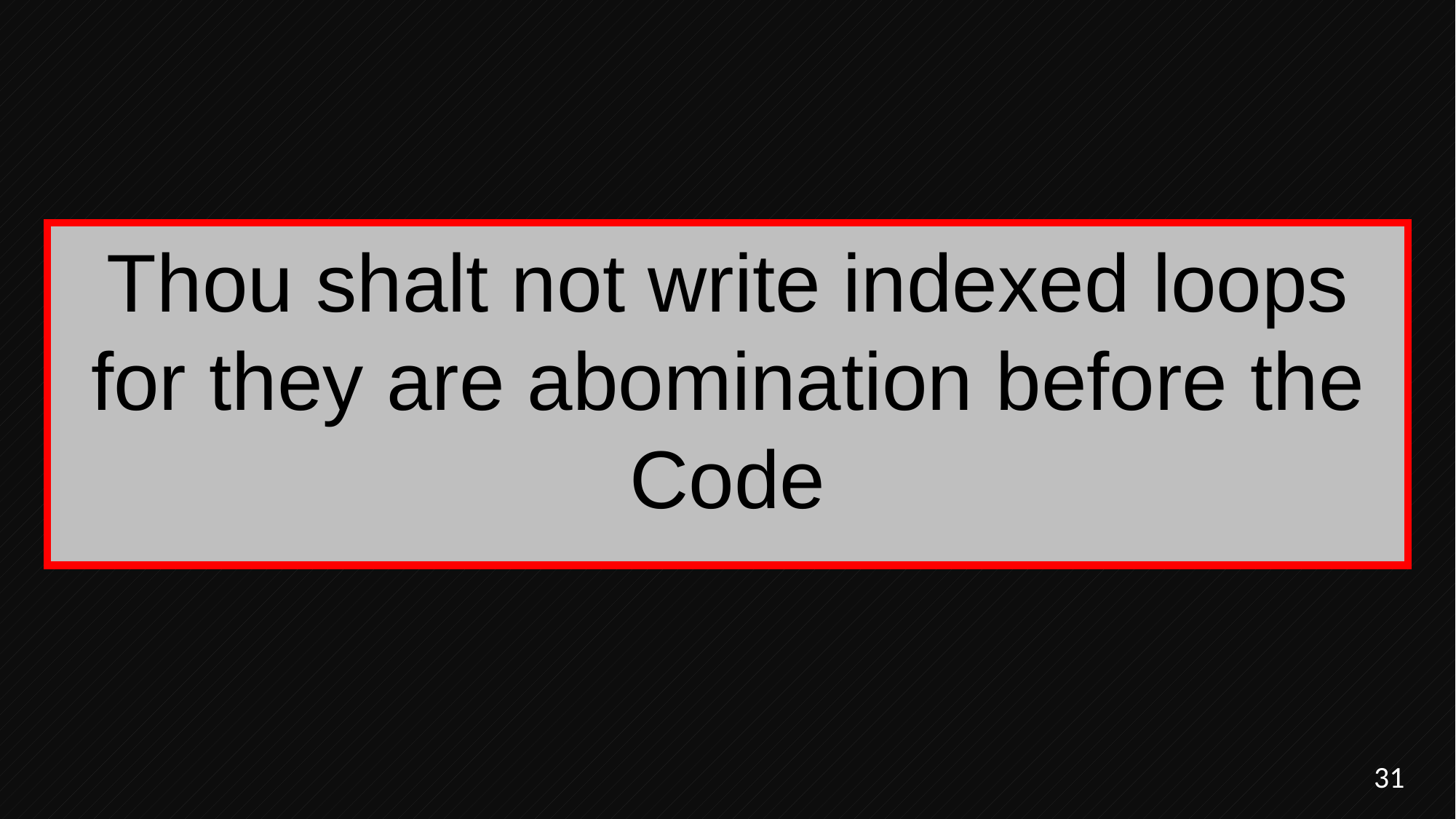

Thou shalt not write indexed loops for they are abomination before the Code

31